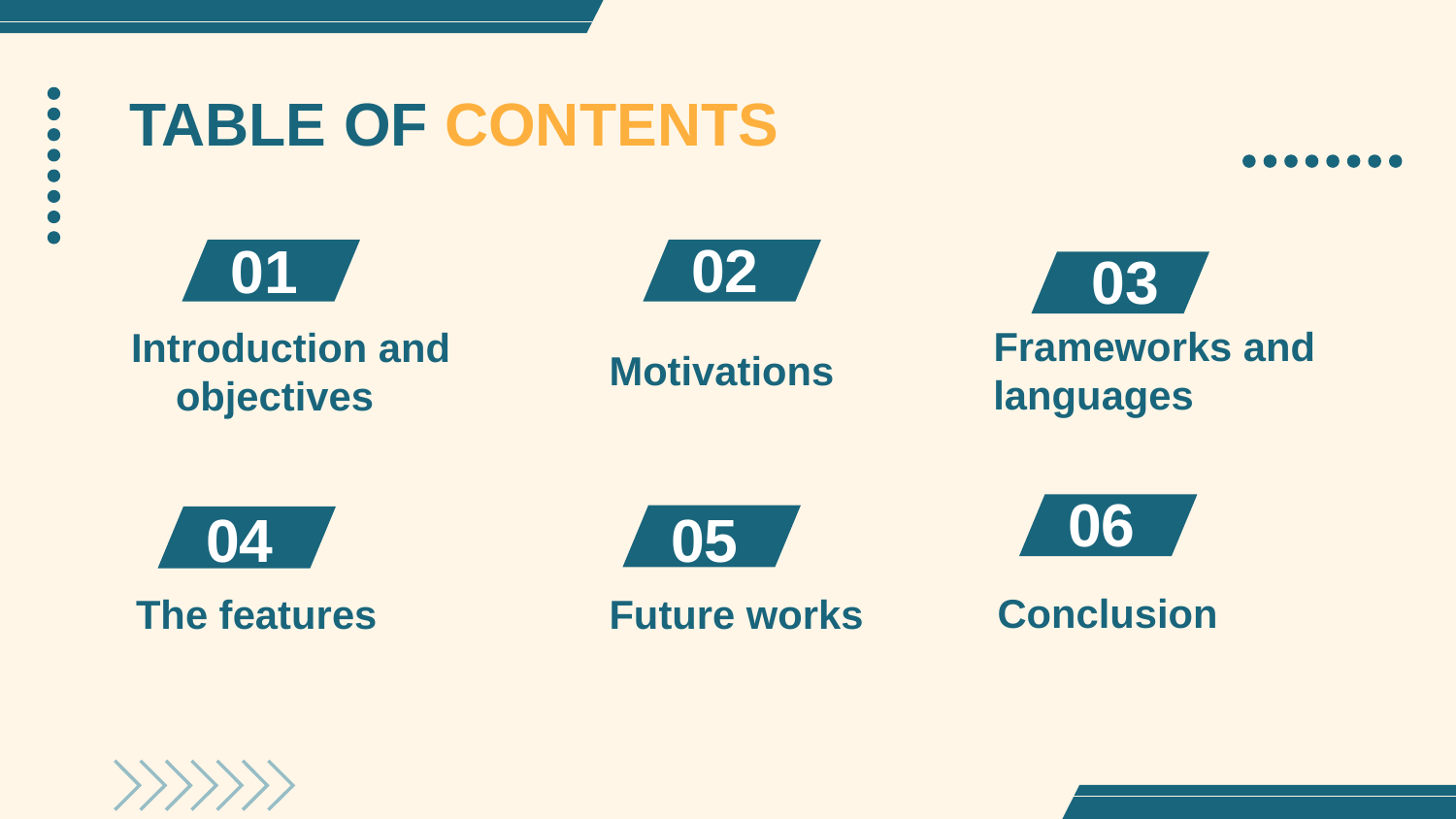

TABLE OF CONTENTS

02
01

03
# Introduction and objectives
Motivations
    Frameworks and
    languages

06

04
05
The features
Future works
Conclusion